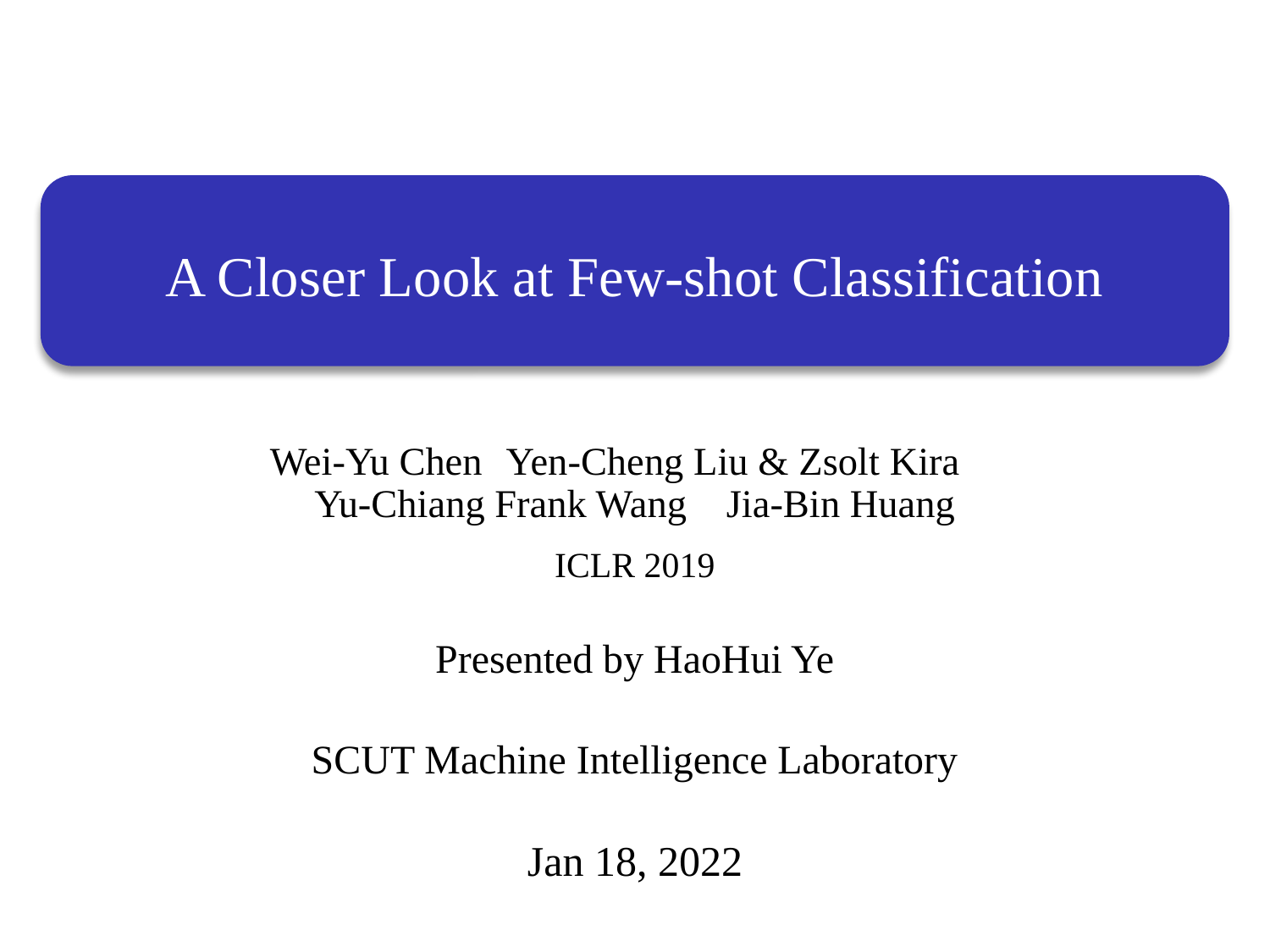

A Closer Look at Few-shot Classification
Wei-Yu Chen	Yen-Cheng Liu & Zsolt Kira     Yu-Chiang Frank Wang    Jia-Bin Huang
ICLR 2019
Presented by HaoHui Ye
SCUT Machine Intelligence Laboratory
Jan 18, 2022